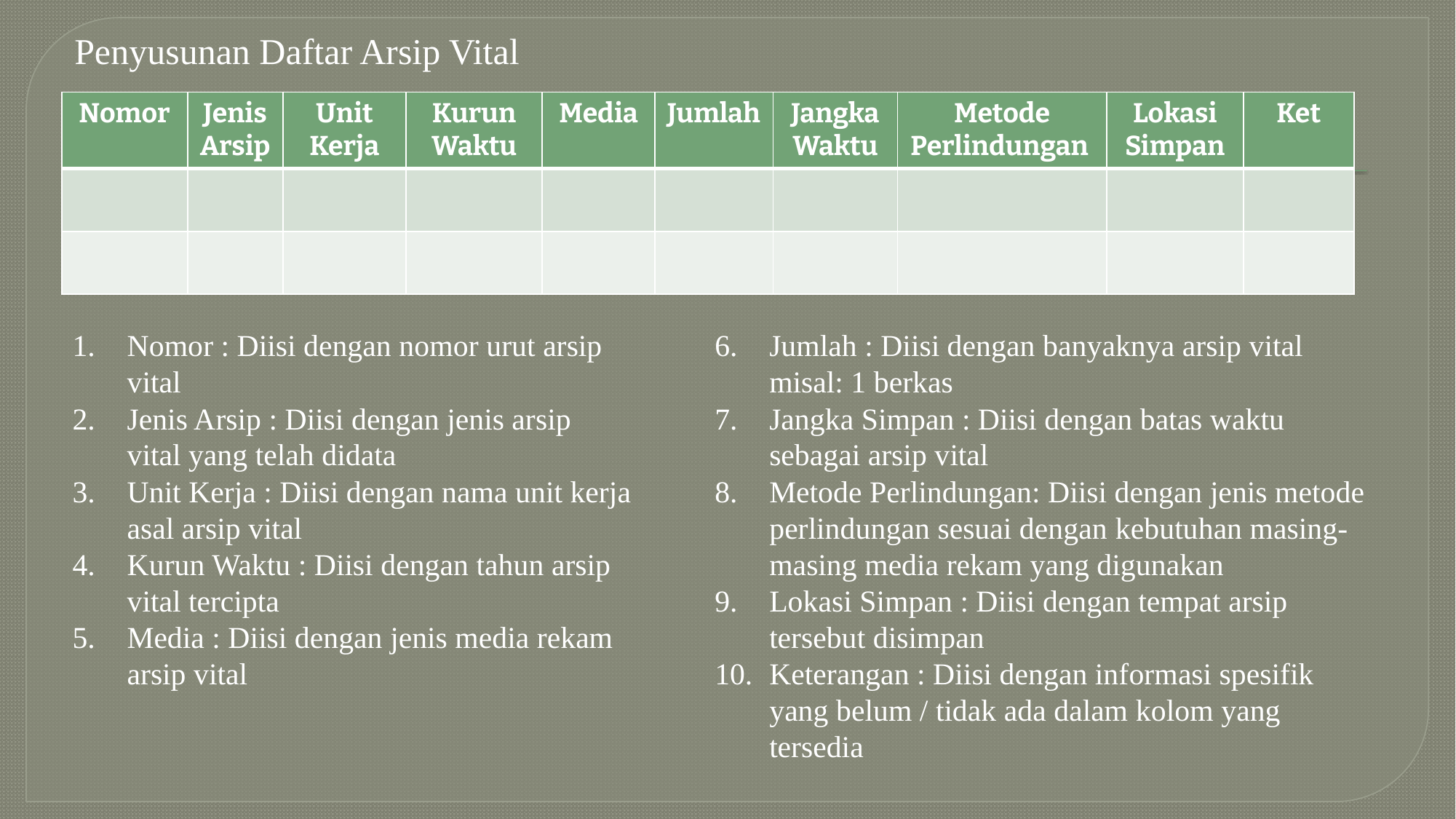

Penyusunan Daftar Arsip Vital
| Nomor | Jenis Arsip | Unit Kerja | Kurun Waktu | Media | Jumlah | Jangka Waktu | Metode Perlindungan | Lokasi Simpan | Ket |
| --- | --- | --- | --- | --- | --- | --- | --- | --- | --- |
|  |  |  |  |  |  |  |  |  |  |
|  |  |  |  |  |  |  |  |  |  |
Nomor : Diisi dengan nomor urut arsip vital
Jenis Arsip : Diisi dengan jenis arsip vital yang telah didata
Unit Kerja : Diisi dengan nama unit kerja asal arsip vital
Kurun Waktu : Diisi dengan tahun arsip vital tercipta
Media : Diisi dengan jenis media rekam arsip vital
Jumlah : Diisi dengan banyaknya arsip vital misal: 1 berkas
Jangka Simpan : Diisi dengan batas waktu sebagai arsip vital
Metode Perlindungan: Diisi dengan jenis metode perlindungan sesuai dengan kebutuhan masing-masing media rekam yang digunakan
Lokasi Simpan : Diisi dengan tempat arsip tersebut disimpan
Keterangan : Diisi dengan informasi spesifik yang belum / tidak ada dalam kolom yang tersedia